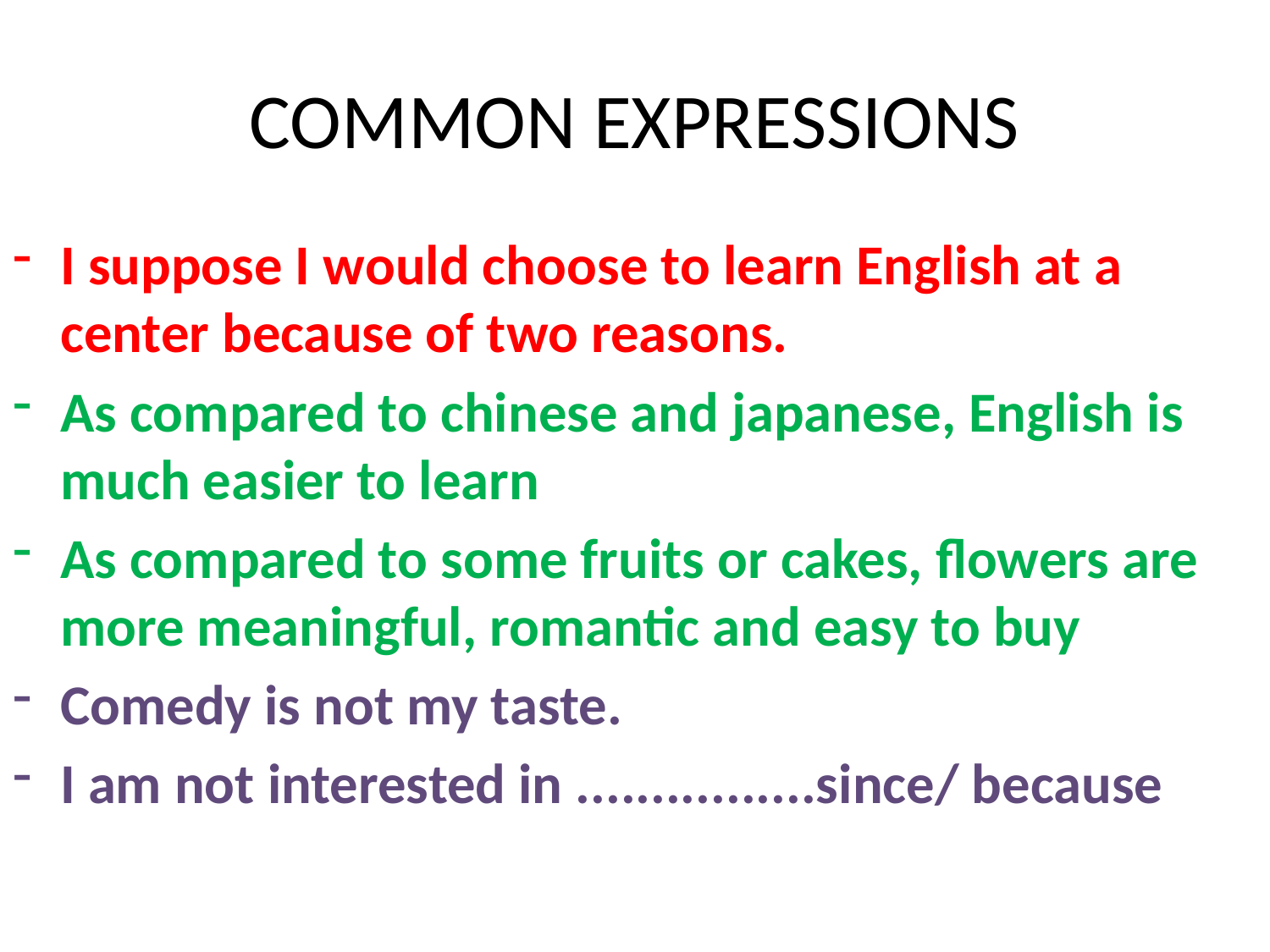

# COMMON EXPRESSIONS
I suppose I would choose to learn English at a center because of two reasons.
As compared to chinese and japanese, English is much easier to learn
As compared to some fruits or cakes, flowers are more meaningful, romantic and easy to buy
Comedy is not my taste.
I am not interested in ................since/ because